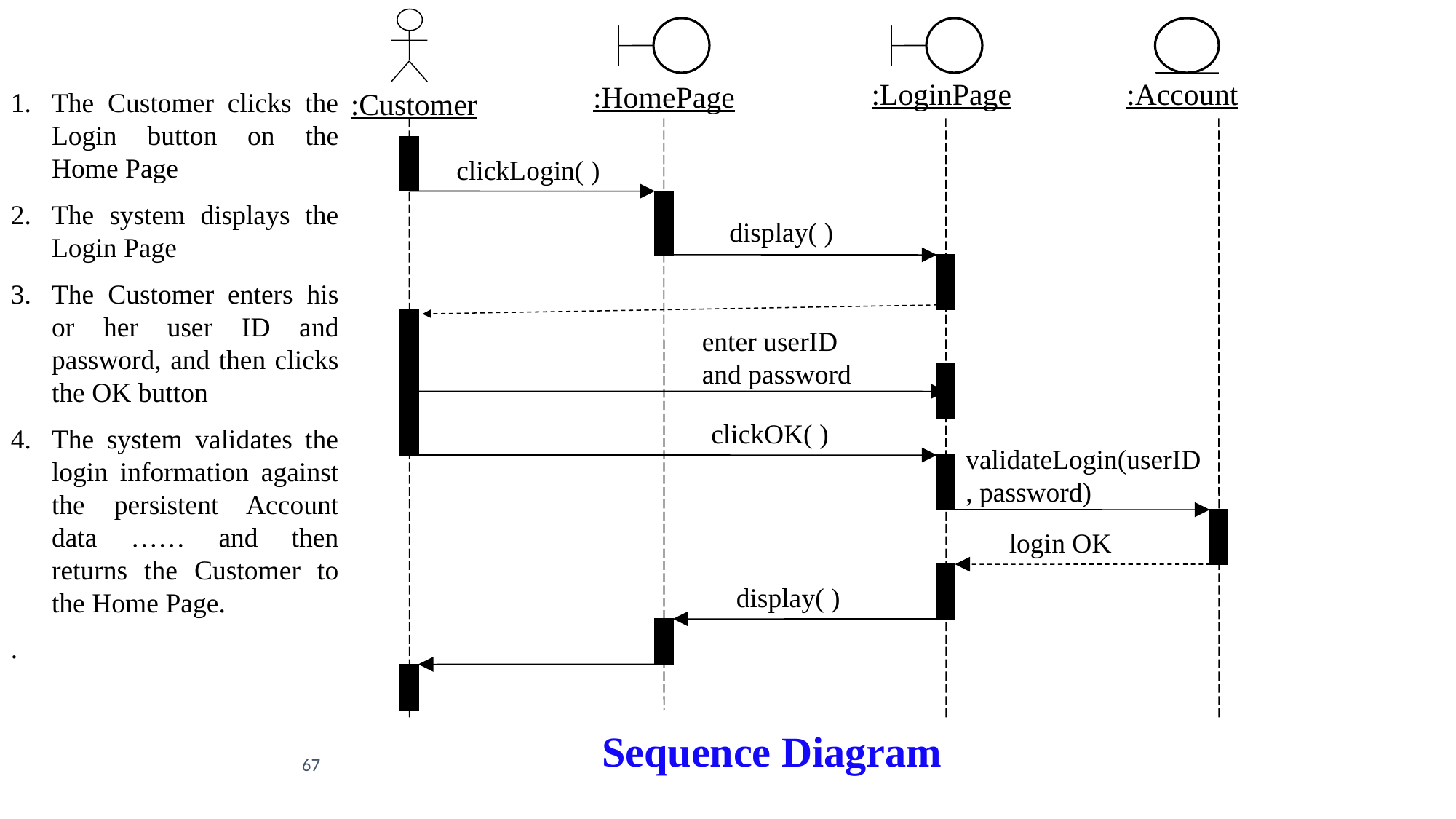

:LoginPage
:Account
:HomePage
The Customer clicks the Login button on the Home Page
The system displays the Login Page
The Customer enters his or her user ID and password, and then clicks the OK button
The system validates the login information against the persistent Account data …… and then returns the Customer to the Home Page.
.

:Customer

clickLogin( )

display( )

enter userID and password

clickOK( )
validateLogin(userID, password)

 login OK

 display( )

Sequence Diagram
67